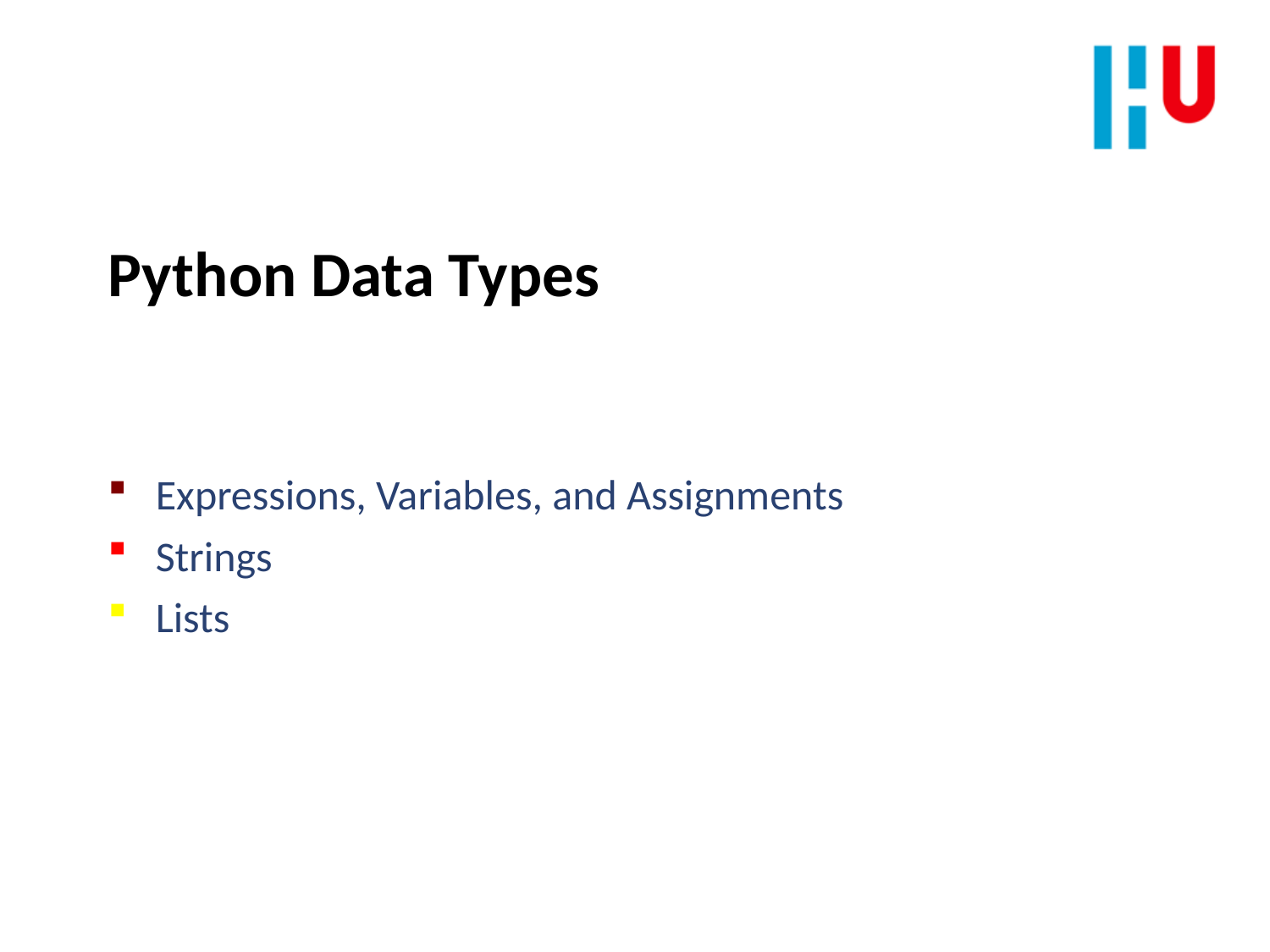

Python Data Types
Expressions, Variables, and Assignments
Strings
Lists